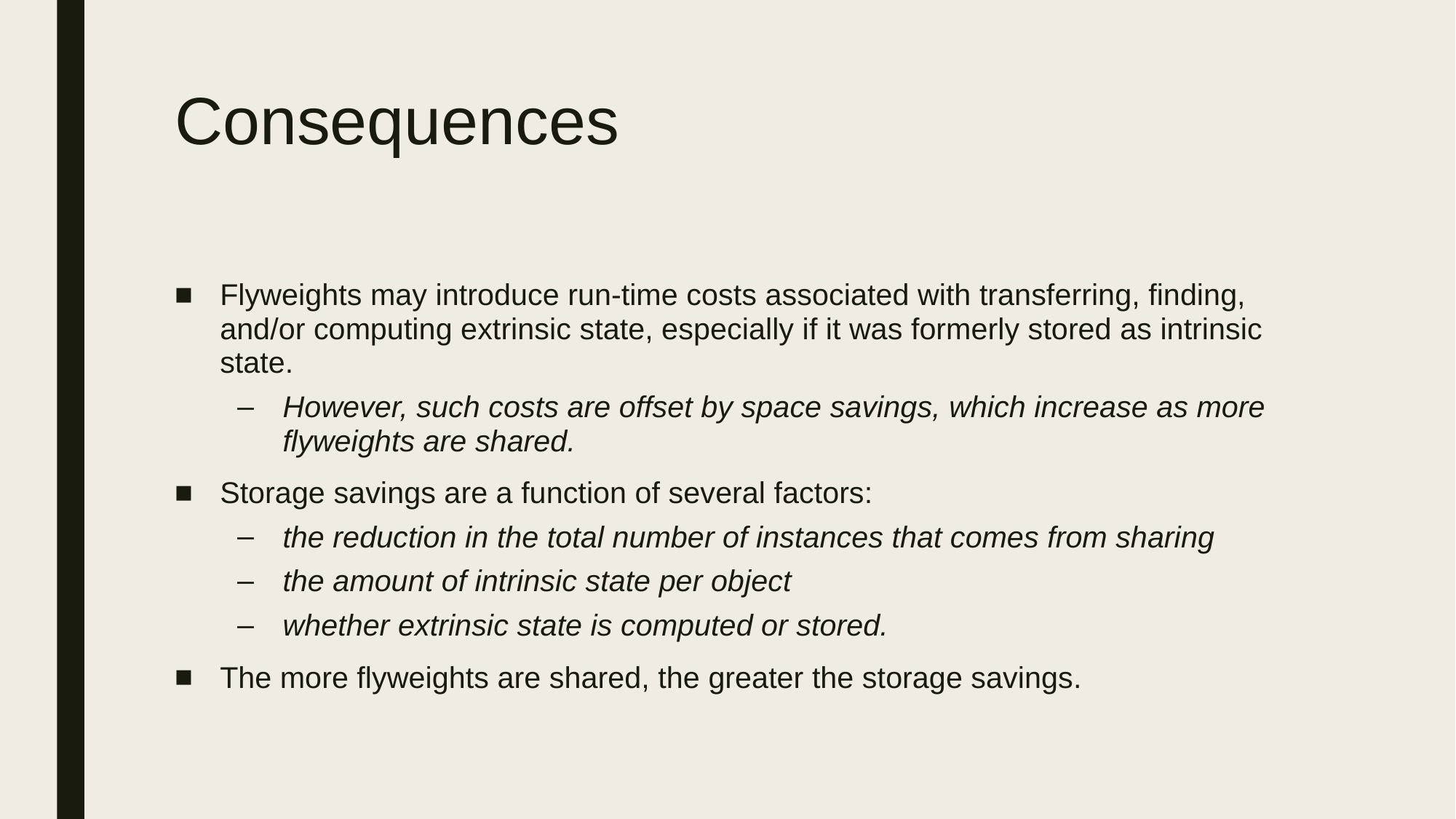

# Consequences
Flyweights may introduce run-time costs associated with transferring, finding, and/or computing extrinsic state, especially if it was formerly stored as intrinsic state.
However, such costs are offset by space savings, which increase as more flyweights are shared.
Storage savings are a function of several factors:
the reduction in the total number of instances that comes from sharing
the amount of intrinsic state per object
whether extrinsic state is computed or stored.
The more flyweights are shared, the greater the storage savings.